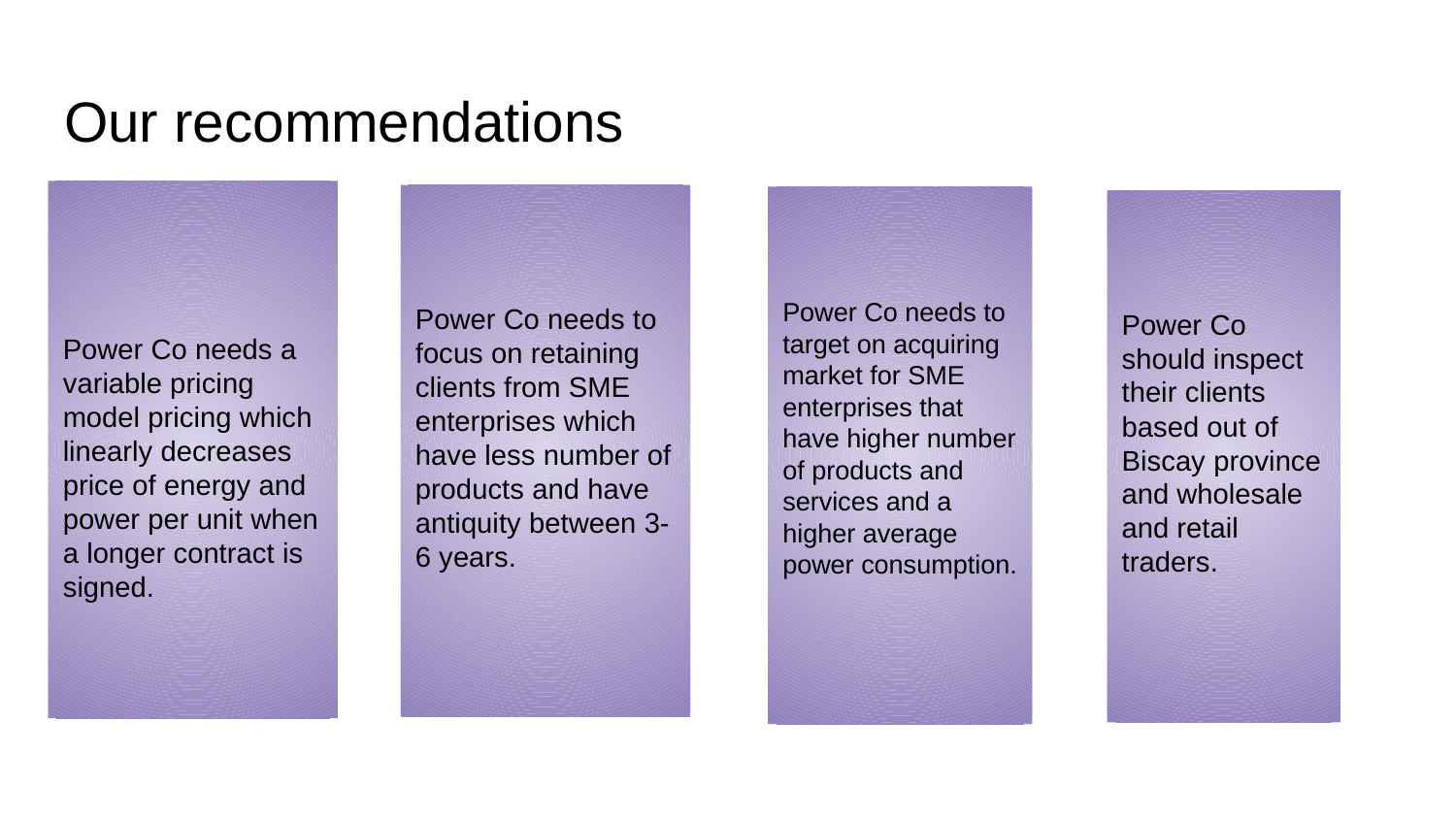

# Our recommendations

Power Co needs a variable pricing model pricing which linearly decreases price of energy and power per unit when a longer contract is signed.

Power Co needs to focus on retaining clients from SME enterprises which have less number of products and have antiquity between 3-6 years.

Power Co needs to target on acquiring market for SME enterprises that have higher number of products and services and a higher average power consumption.

Power Co should inspect their clients based out of Biscay province and wholesale and retail traders.